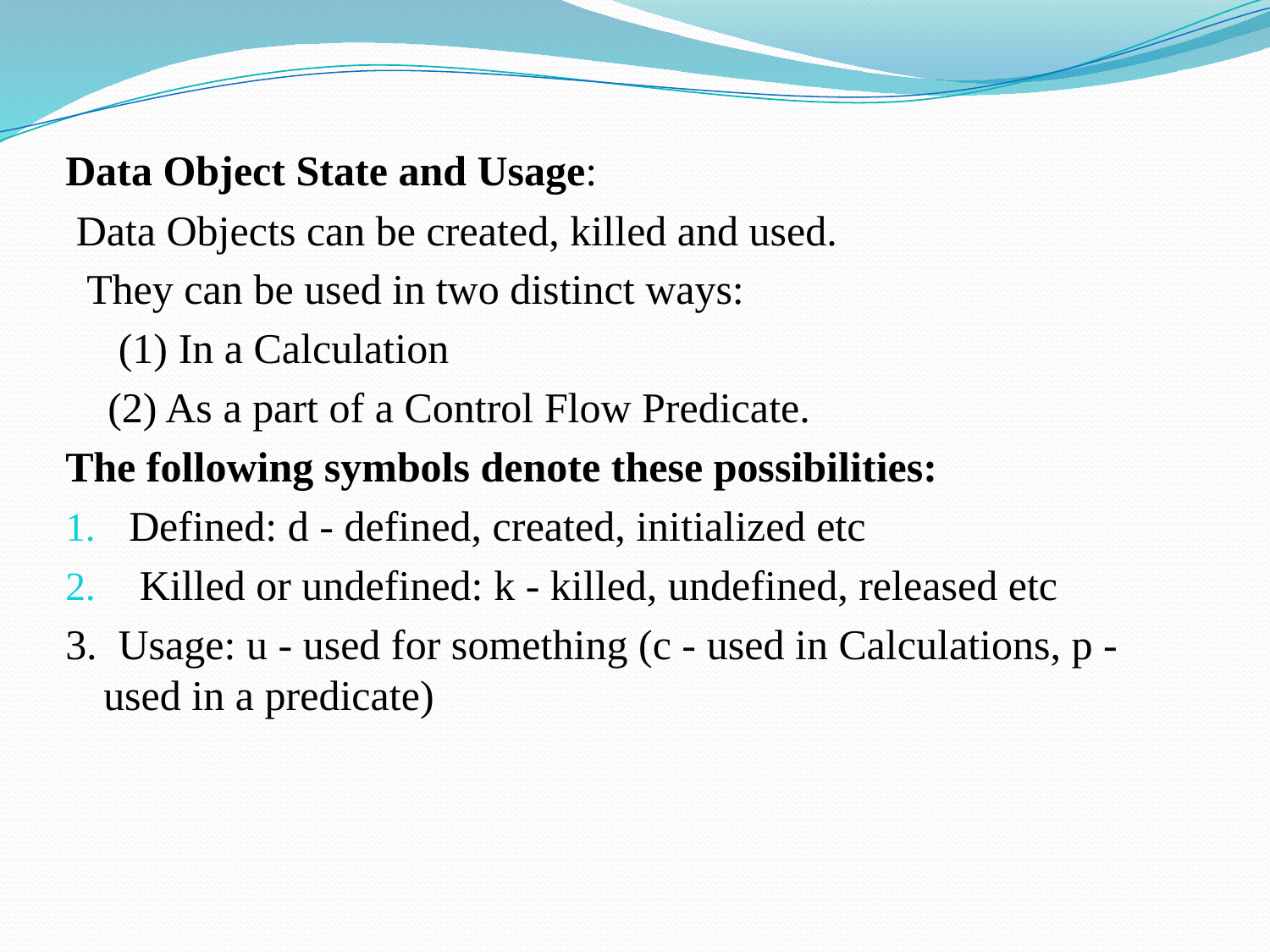

Data Object State and Usage:
 Data Objects can be created, killed and used.
  They can be used in two distinct ways:
     (1) In a Calculation
    (2) As a part of a Control Flow Predicate.
The following symbols denote these possibilities:
Defined: d - defined, created, initialized etc
 Killed or undefined: k - killed, undefined, released etc
3.  Usage: u - used for something (c - used in Calculations, p - used in a predicate)